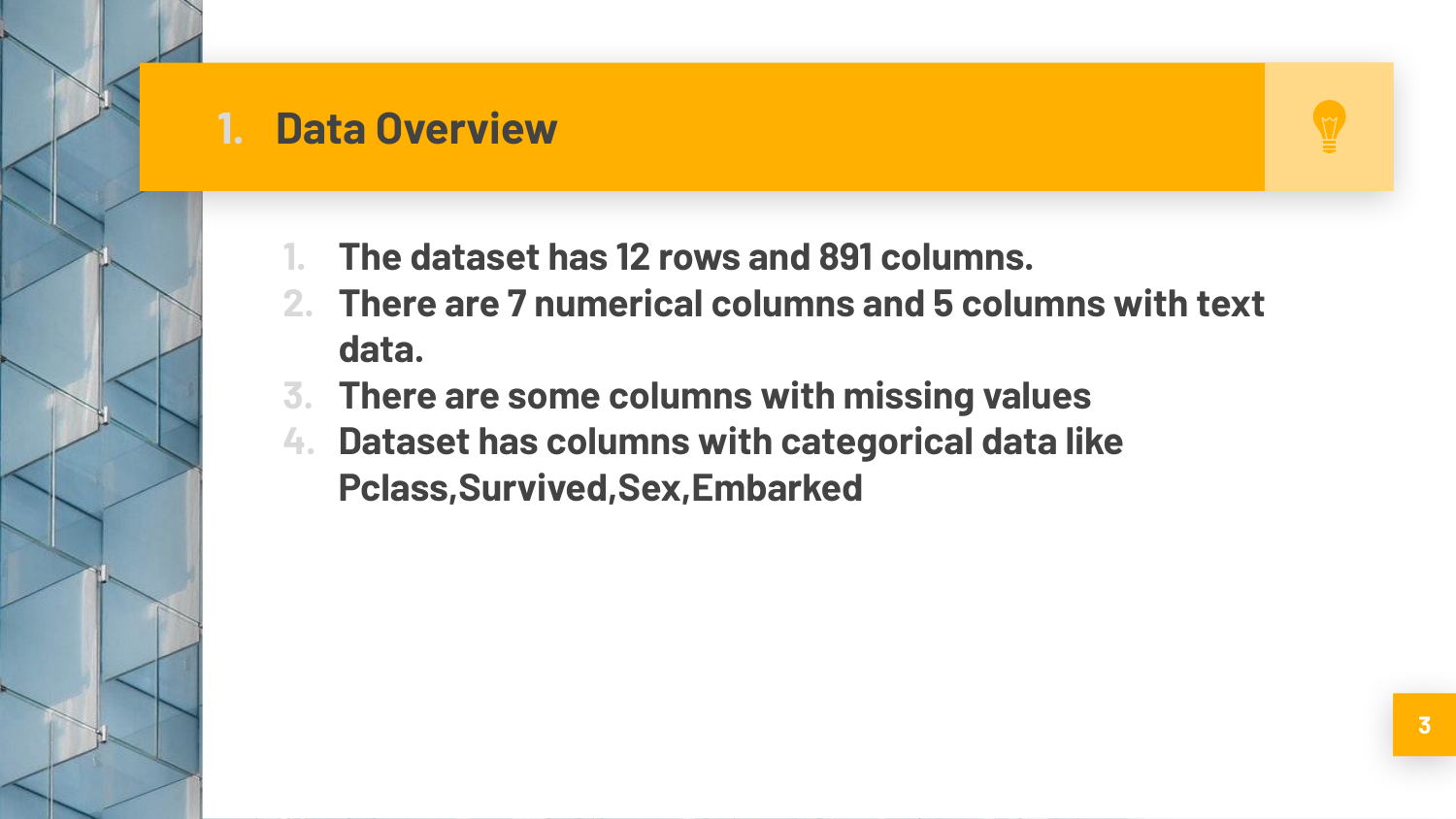

# Data Overview

The dataset has 12 rows and 891 columns.
There are 7 numerical columns and 5 columns with text data.
There are some columns with missing values
Dataset has columns with categorical data like Pclass,Survived,Sex,Embarked
3